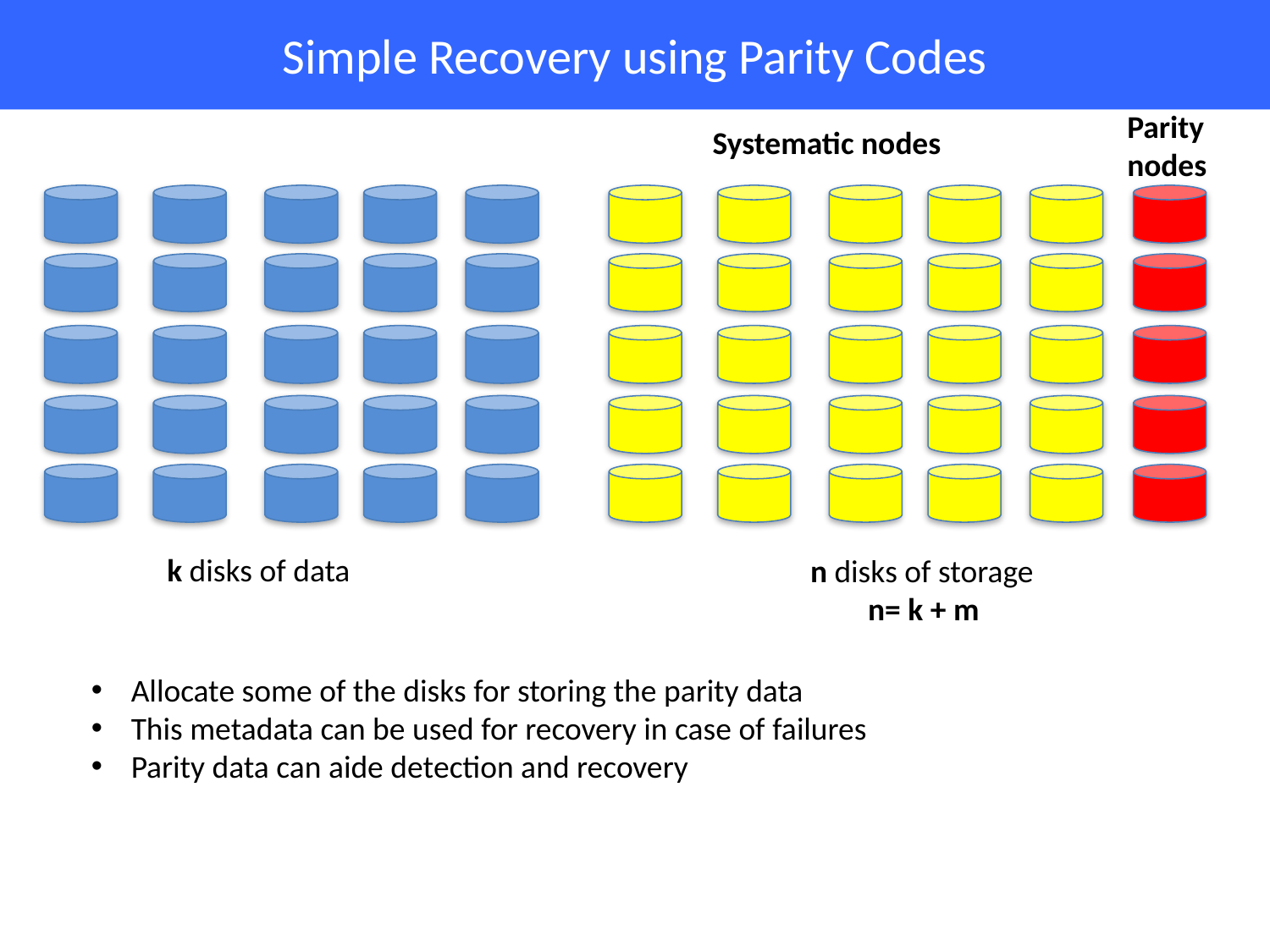

# Simple Recovery using Parity Codes
Parity
nodes
Systematic nodes

k disks of data
n disks of storage
        n= k + m
Allocate some of the disks for storing the parity data
This metadata can be used for recovery in case of failures
Parity data can aide detection and recovery